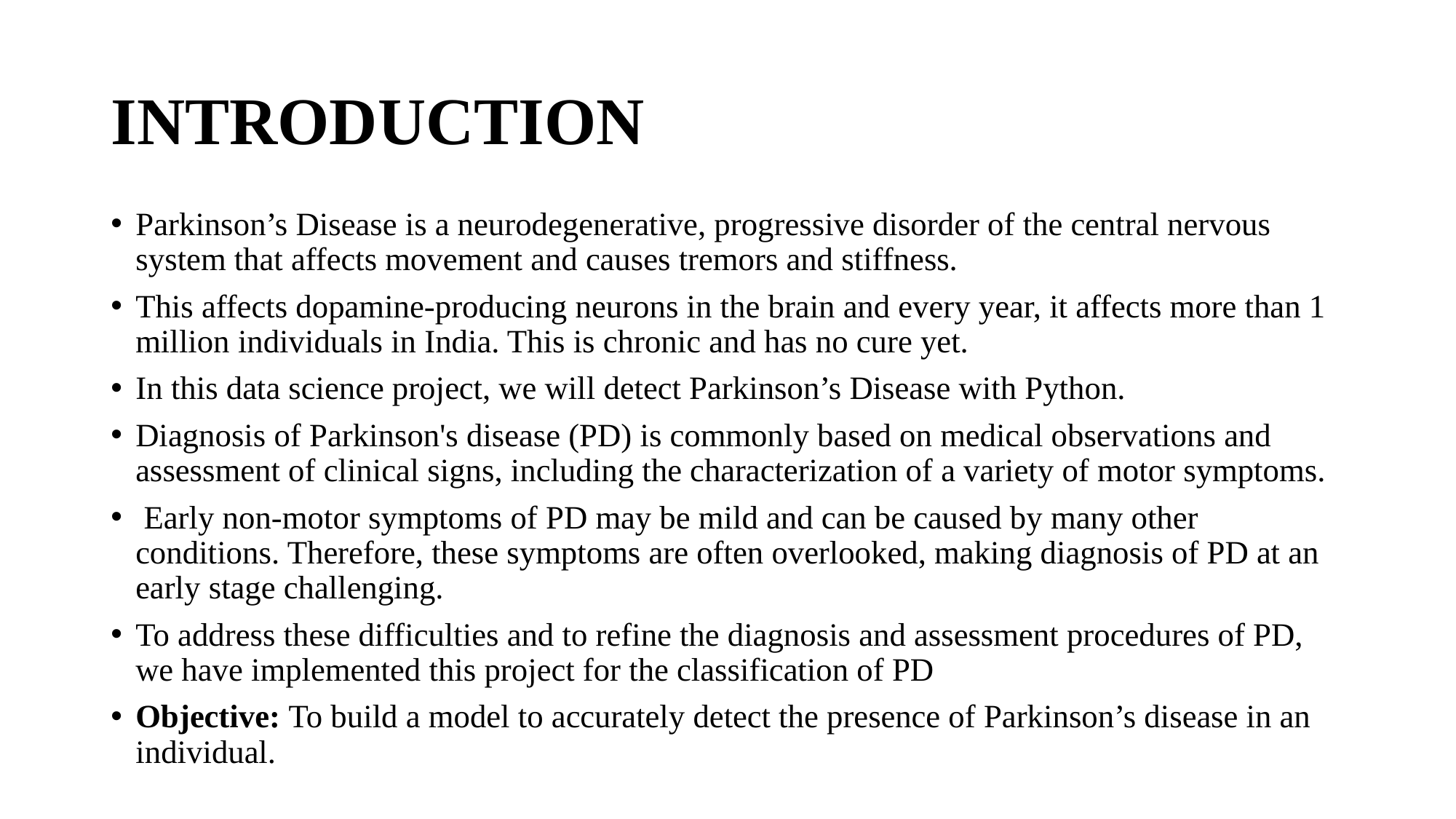

# INTRODUCTION
Parkinson’s Disease is a neurodegenerative, progressive disorder of the central nervous system that affects movement and causes tremors and stiffness.
This affects dopamine-producing neurons in the brain and every year, it affects more than 1 million individuals in India. This is chronic and has no cure yet.
In this data science project, we will detect Parkinson’s Disease with Python.
Diagnosis of Parkinson's disease (PD) is commonly based on medical observations and assessment of clinical signs, including the characterization of a variety of motor symptoms.
 Early non-motor symptoms of PD may be mild and can be caused by many other conditions. Therefore, these symptoms are often overlooked, making diagnosis of PD at an early stage challenging.
To address these difficulties and to refine the diagnosis and assessment procedures of PD, we have implemented this project for the classification of PD
Objective: To build a model to accurately detect the presence of Parkinson’s disease in an individual.